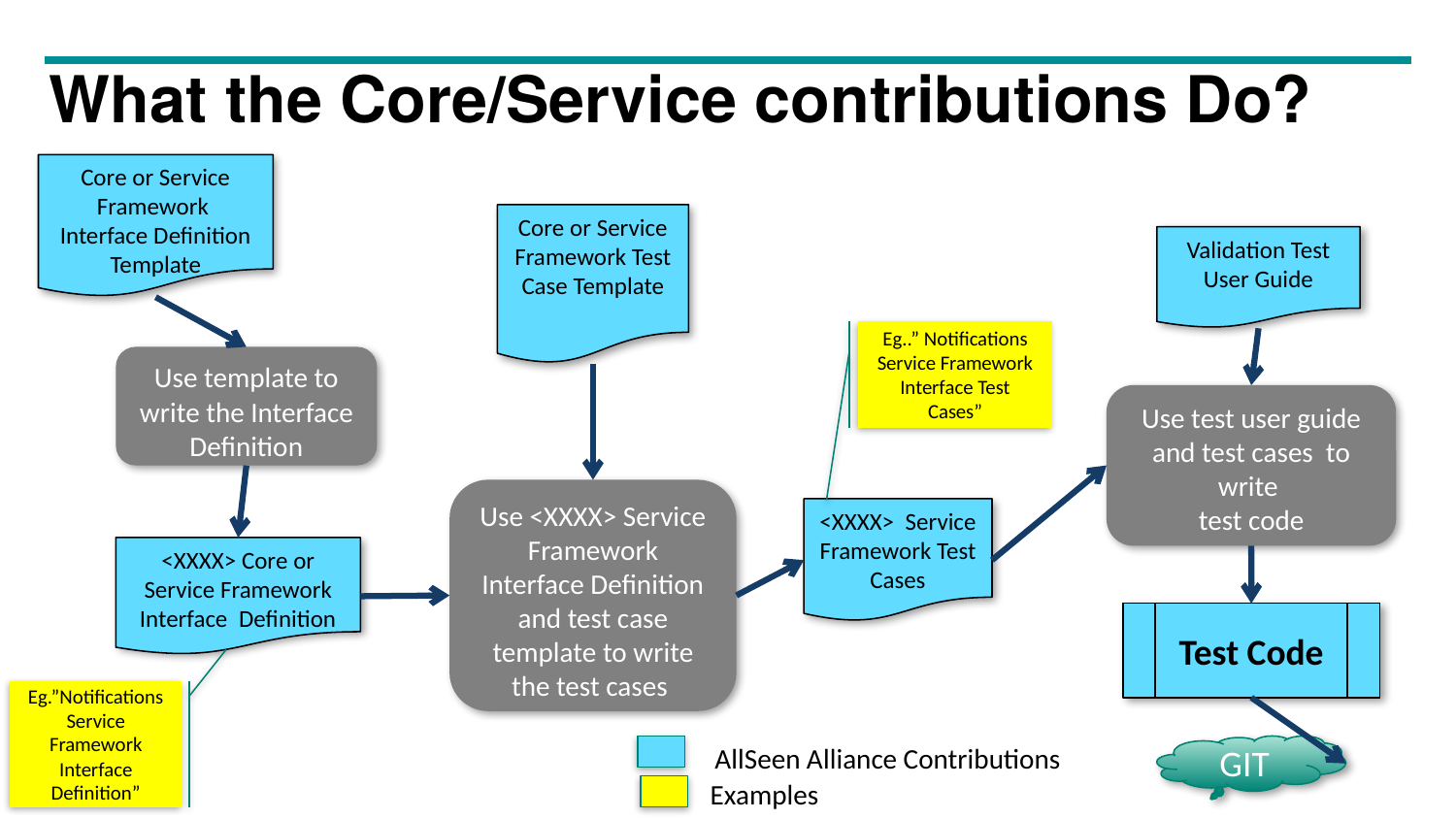

# What the Core/Service contributions Do?
Core or Service Framework  Interface Definition Template
Core or Service Framework Test Case Template
Validation Test User Guide
Eg..” Notifications Service Framework Interface Test Cases”
Use template to write the Interface Definition
Use test user guide and test cases  to write
test code
Use <XXXX> Service Framework Interface Definition and test case template to write the test cases
<XXXX>  Service
Framework Test Cases
<XXXX> Core or Service Framework Interface  Definition
Test Code
Eg.”Notifications Service Framework Interface Definition”
AllSeen Alliance Contributions

Examples

GIT